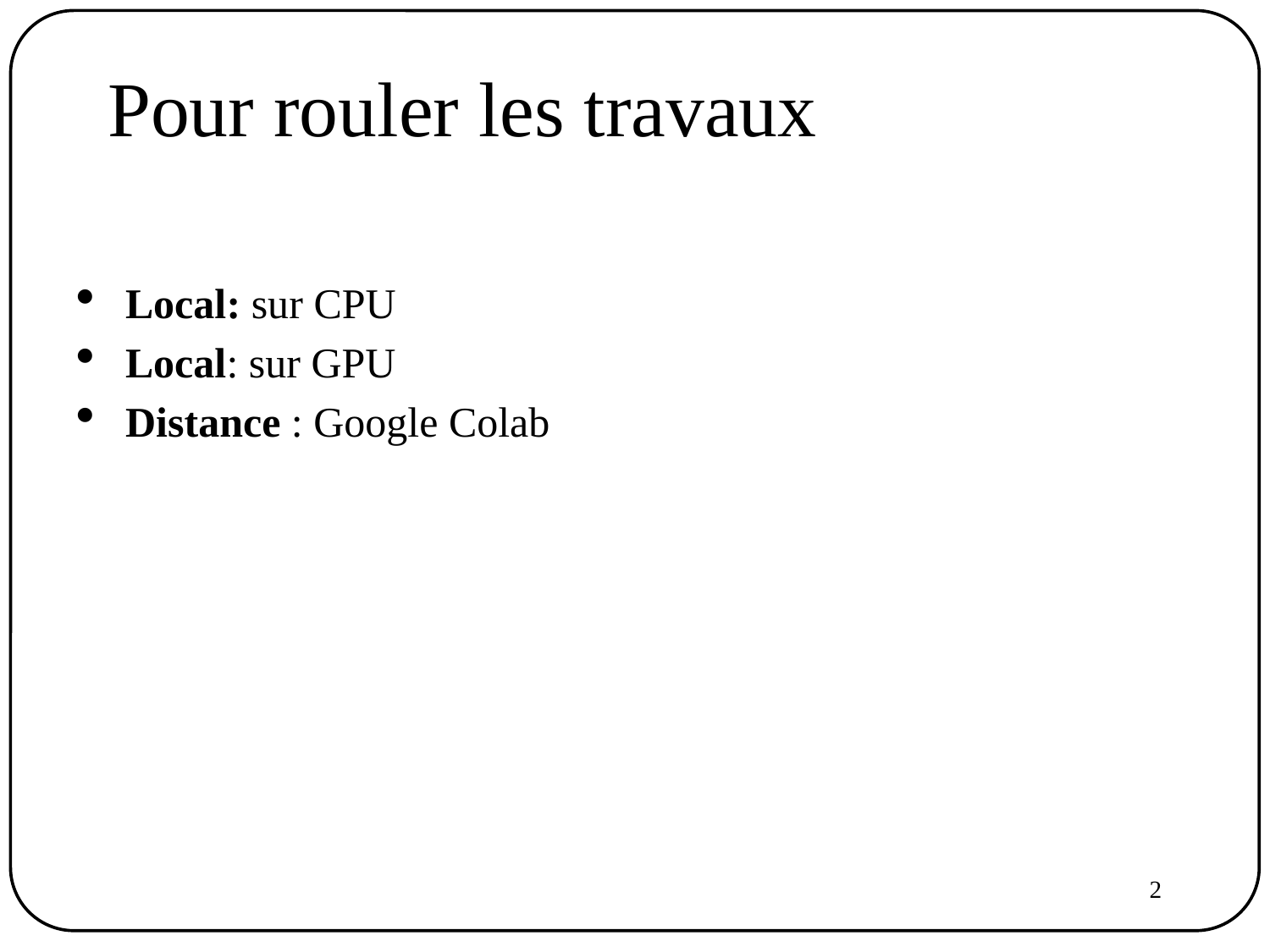

Pour rouler les travaux
Local: sur CPU
Local: sur GPU
Distance : Google Colab
2